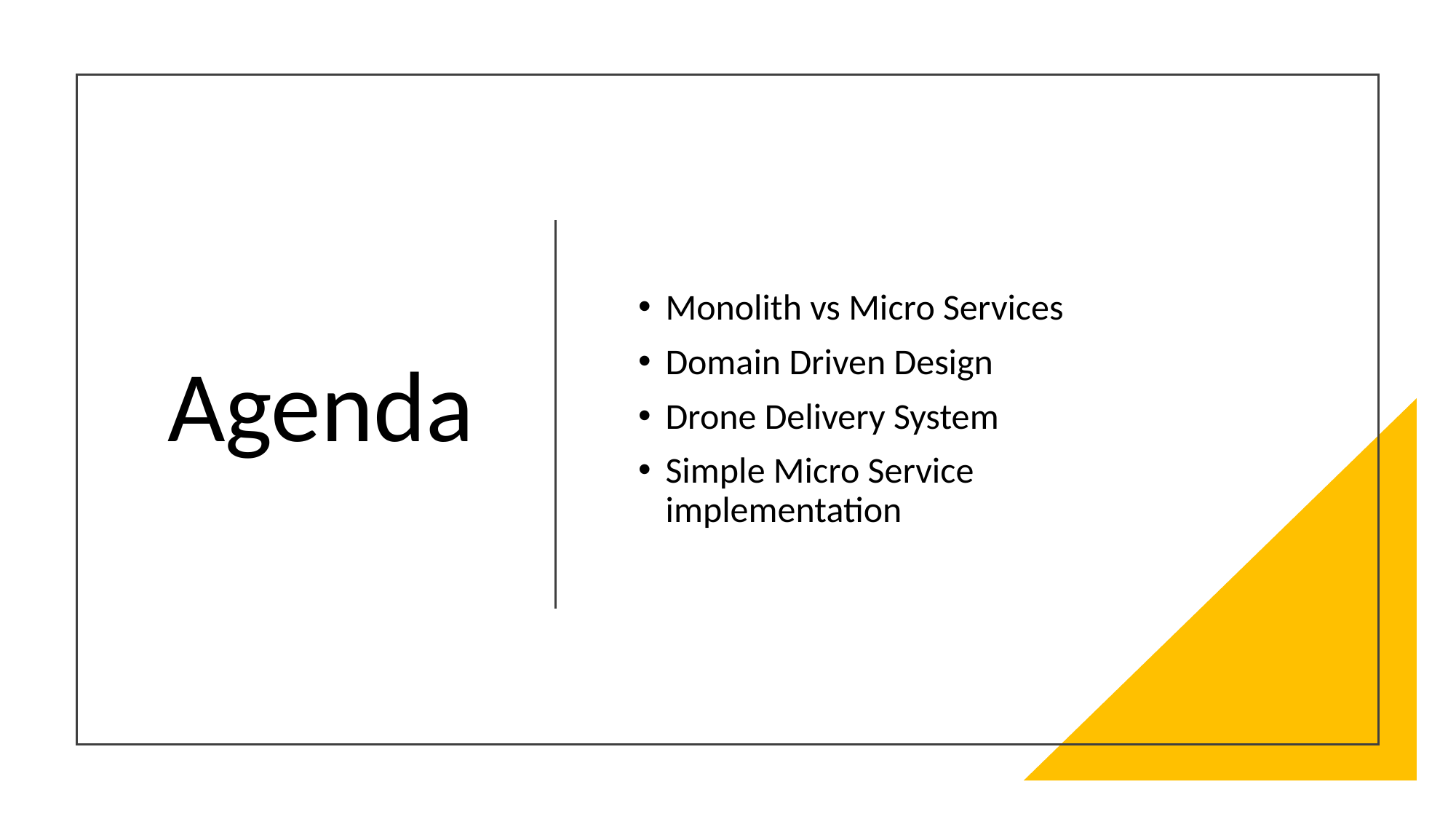

# Agenda
Monolith vs Micro Services
Domain Driven Design
Drone Delivery System
Simple Micro Service implementation